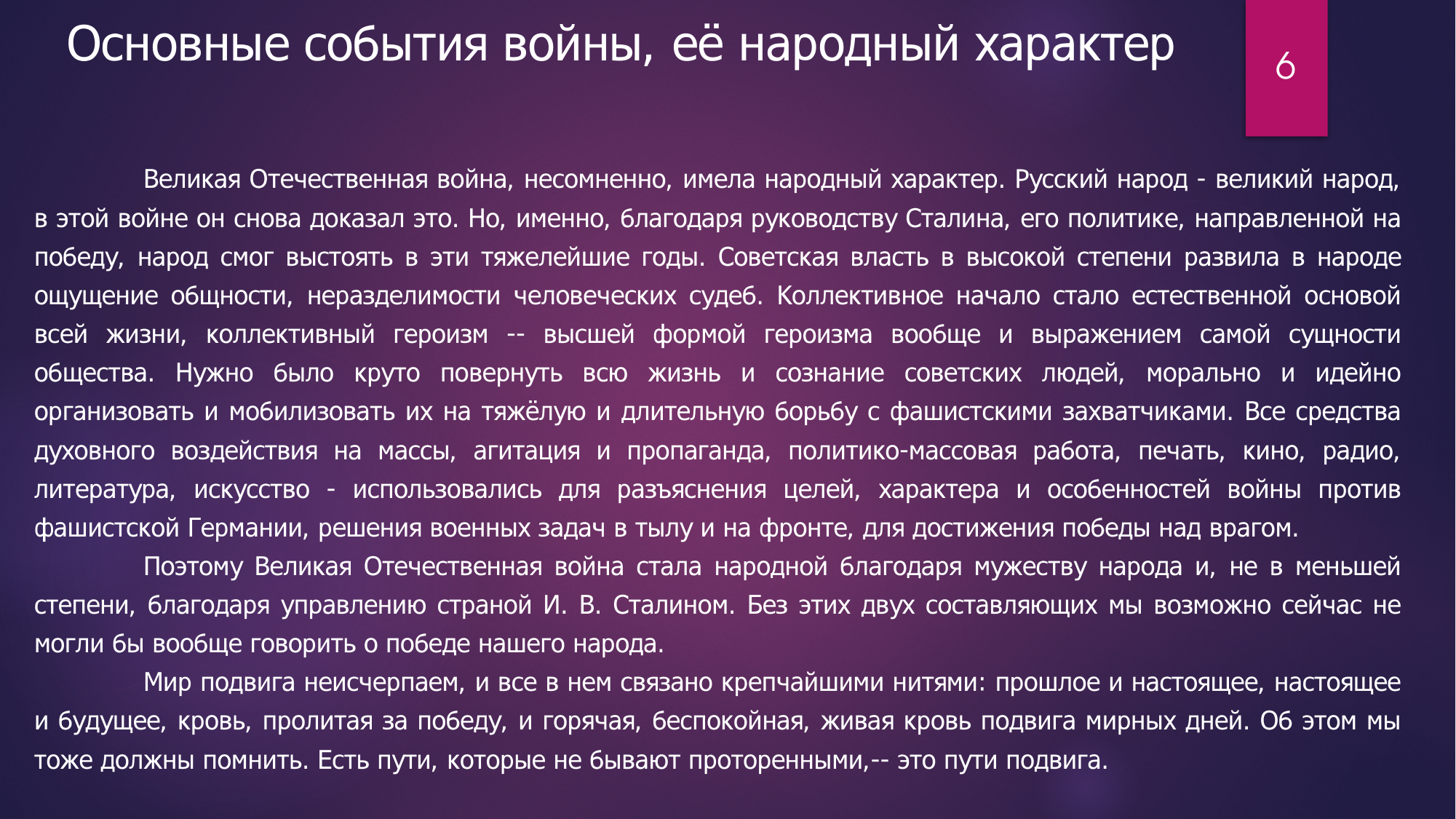

Основные события войны, её народный характер
6
	Великая Отечественная война, несомненно, имела народный характер. Русский народ - великий народ, в этой войне он снова доказал это. Но, именно, благодаря руководству Сталина, его политике, направленной на победу, народ смог выстоять в эти тяжелейшие годы. Советская власть в высокой степени развила в народе ощущение общности, неразделимости человеческих судеб. Коллективное начало стало естественной основой всей жизни, коллективный героизм -- высшей формой героизма вообще и выражением самой сущности общества. Нужно было круто повернуть всю жизнь и сознание советских людей, морально и идейно организовать и мобилизовать их на тяжёлую и длительную борьбу с фашистскими захватчиками. Все средства духовного воздействия на массы, агитация и пропаганда, политико-массовая работа, печать, кино, радио, литература, искусство - использовались для разъяснения целей, характера и особенностей войны против фашистской Германии, решения военных задач в тылу и на фронте, для достижения победы над врагом.
	Поэтому Великая Отечественная война стала народной благодаря мужеству народа и, не в меньшей степени, благодаря управлению страной И. В. Сталином. Без этих двух составляющих мы возможно сейчас не могли бы вообще говорить о победе нашего народа.
	Мир подвига неисчерпаем, и все в нем связано крепчайшими нитями: прошлое и настоящее, настоящее и будущее, кровь, пролитая за победу, и горячая, беспокойная, живая кровь подвига мирных дней. Об этом мы тоже должны помнить. Есть пути, которые не бывают проторенными,-- это пути подвига.